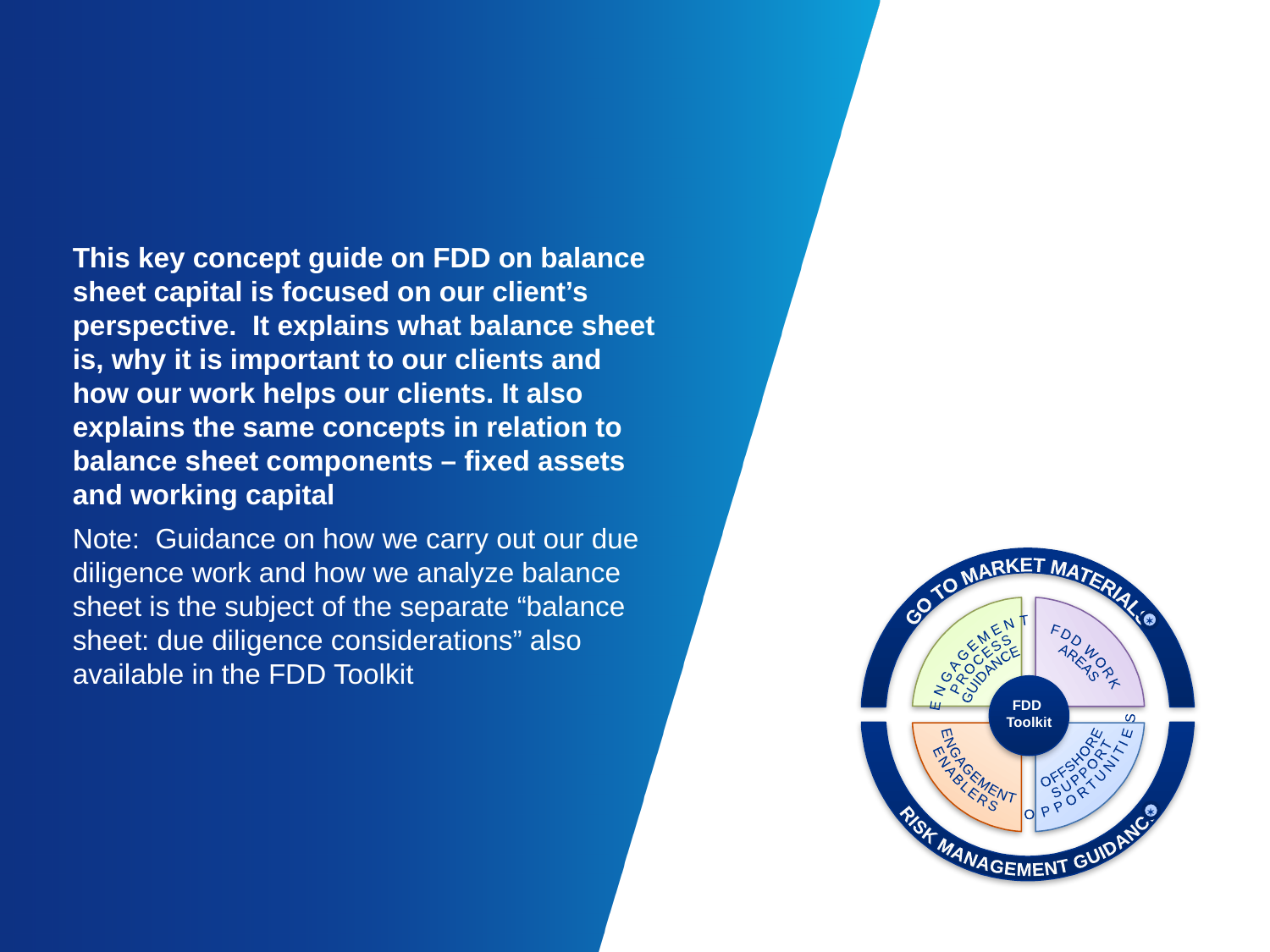

This key concept guide on FDD on balance sheet capital is focused on our client’s perspective.  It explains what balance sheet is, why it is important to our clients and how our work helps our clients. It also explains the same concepts in relation to balance sheet components – fixed assets and working capital
Note:  Guidance on how we carry out our due diligence work and how we analyze balance sheet is the subject of the separate “balance sheet: due diligence considerations” also available in the FDD Toolkit

GO TO MARKET MATERIALS
RISK MANAGEMENT GUIDANCE

∗
FDD WORK
AREAS
ENGAGEMENT
PROCESS
GUIDANCE

FDD
Toolkit
OFFSHORE
SUPPORT
OPPORTUNITIES
ENGAGEMENT
ENABLERS

∗